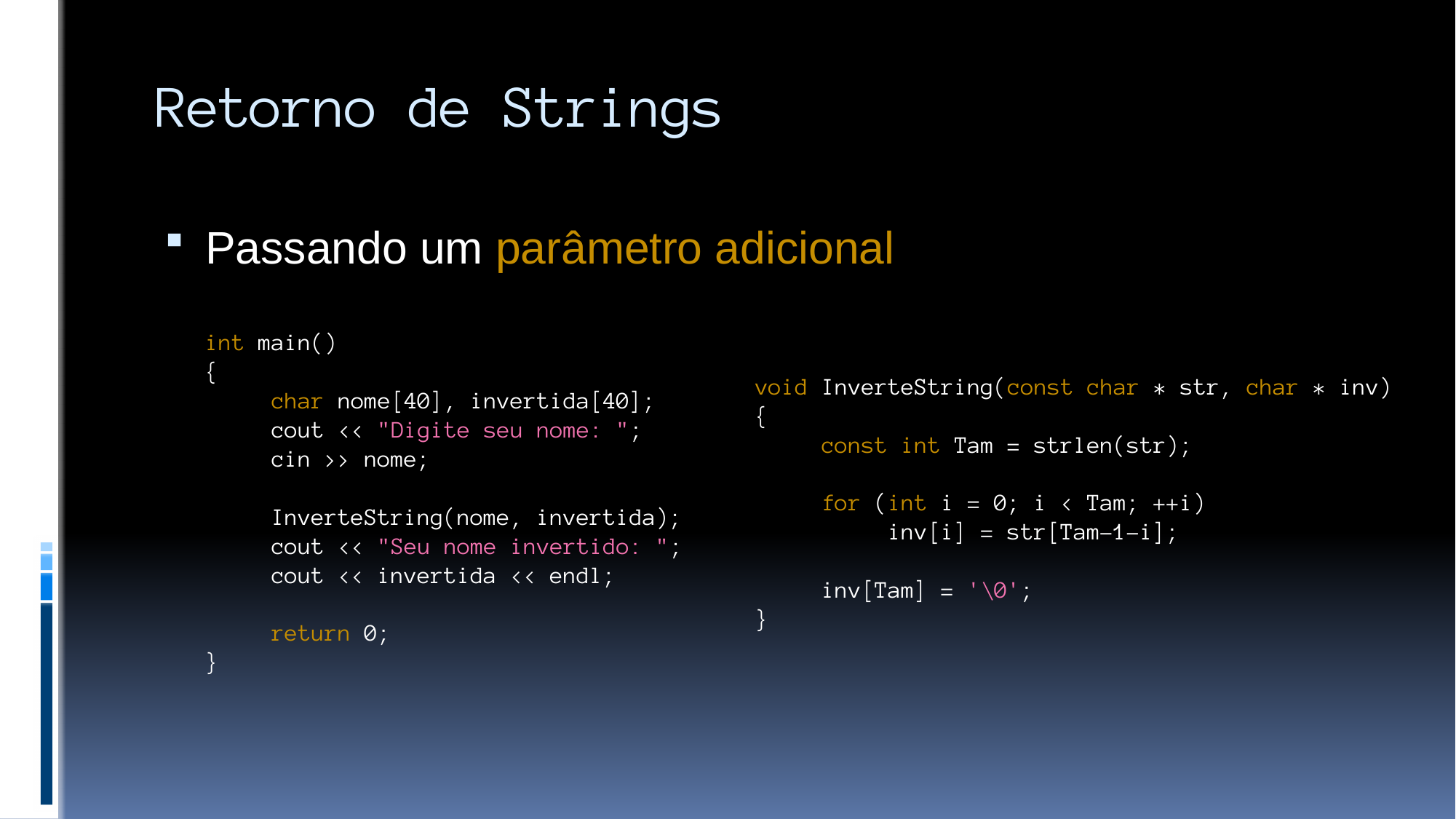

# Retorno de Strings
Passando um parâmetro adicional
int main()
{
     char nome[40], invertida[40];
     cout << "Digite seu nome: ";
     cin >> nome;

     InverteString(nome, invertida);
     cout << "Seu nome invertido: ";
     cout << invertida << endl;

     return 0;
}
void InverteString(const char * str, char * inv)
{
     const int Tam = strlen(str);

     for (int i = 0; i < Tam; ++i)
          inv[i] = str[Tam-1-i];

     inv[Tam] = '\0';
}